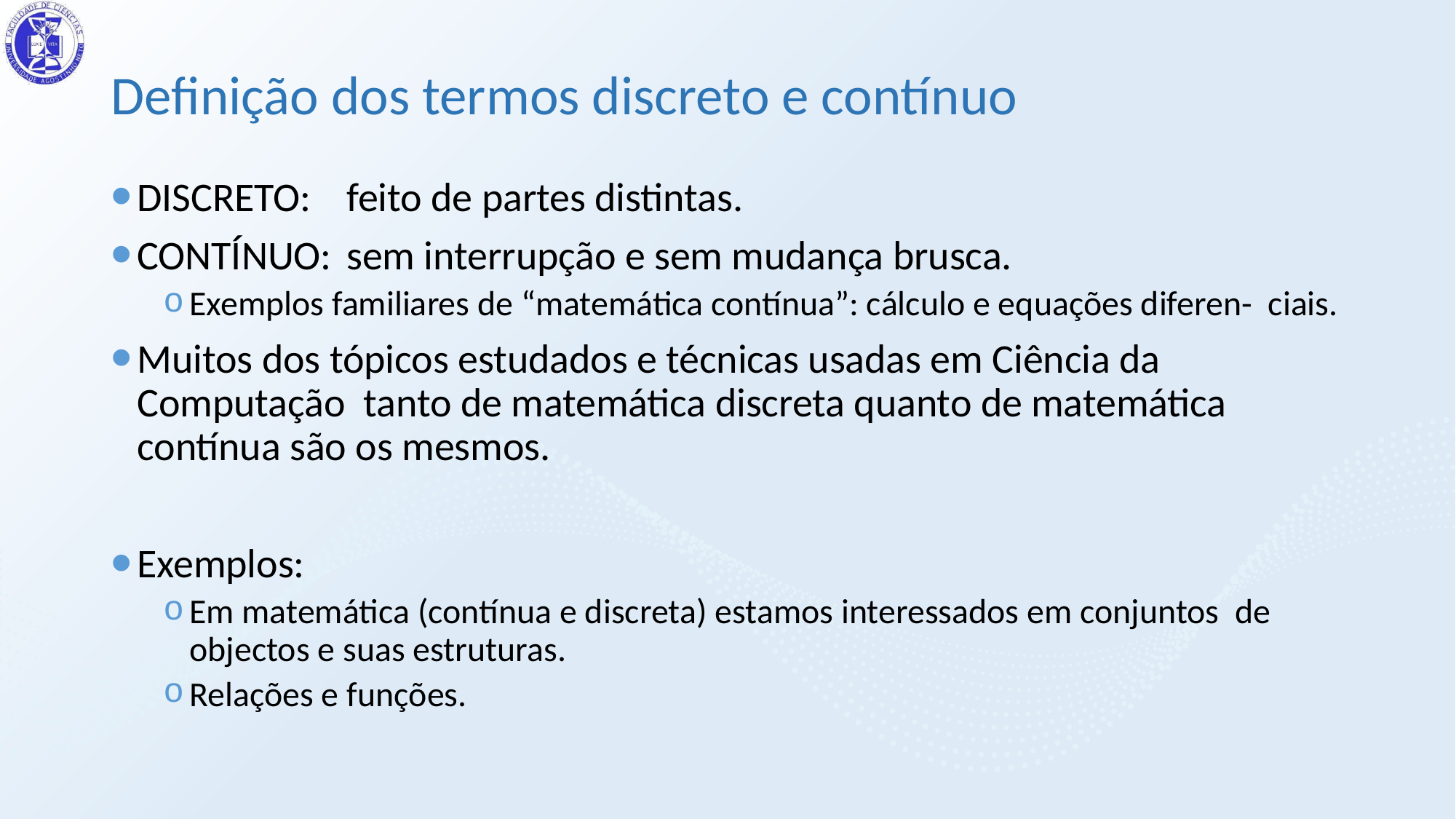

# Definição dos termos discreto e contínuo
DISCRETO:	feito de partes distintas.
CONTÍNUO:	sem interrupção e sem mudança brusca.
Exemplos familiares de “matemática contínua”: cálculo e equações diferen-  ciais.
Muitos dos tópicos estudados e técnicas usadas em Ciência da Computação  tanto de matemática discreta quanto de matemática contínua são os mesmos.

Exemplos:
Em matemática (contínua e discreta) estamos interessados em conjuntos  de objectos e suas estruturas.
Relações e funções.